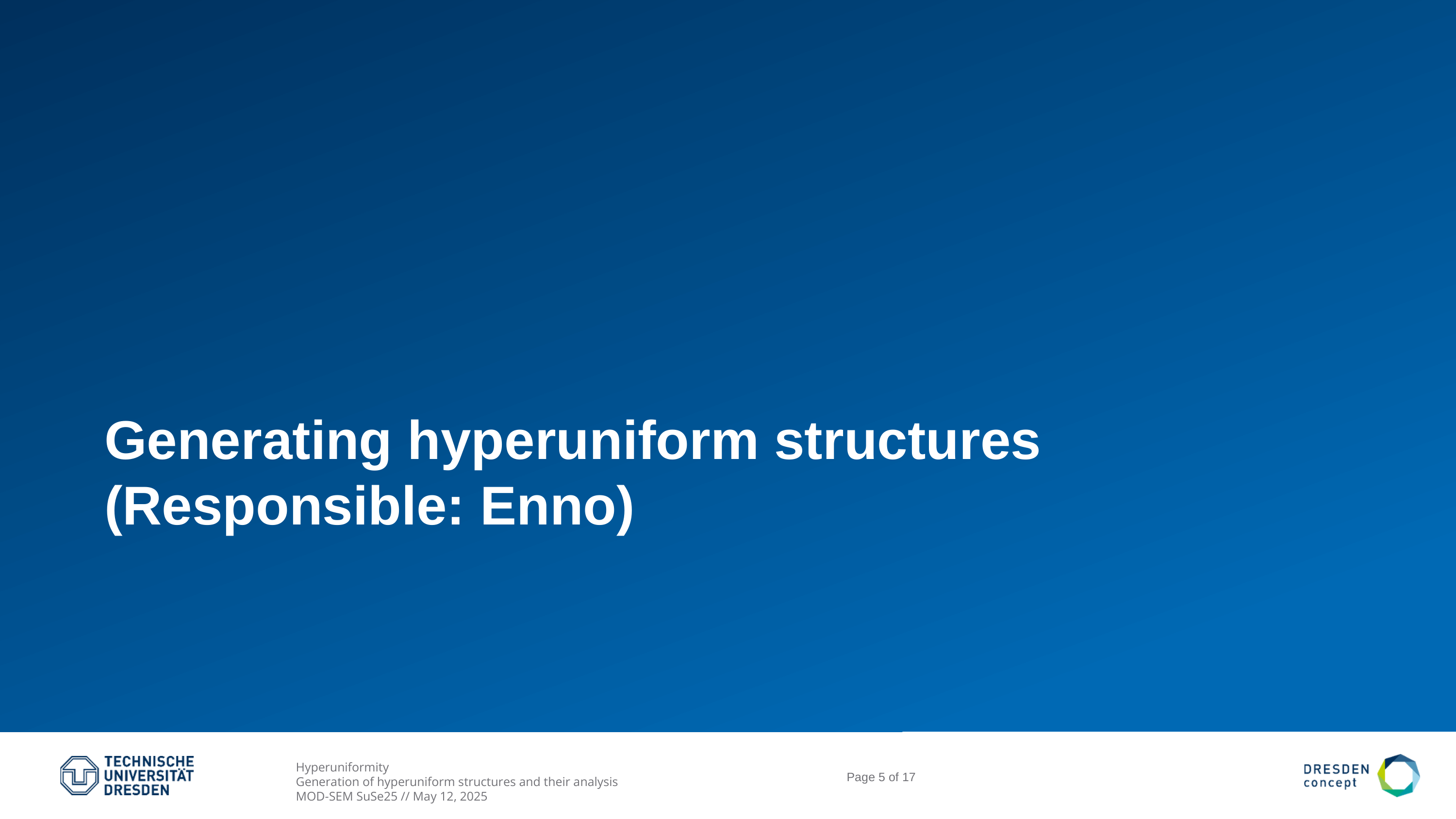

Generating hyperuniform structures
(Responsible: Enno)

Hyperuniformity
Generation of hyperuniform structures and their analysis
MOD-SEM SuSe25 // May 12, 2025

Page 5 of 17